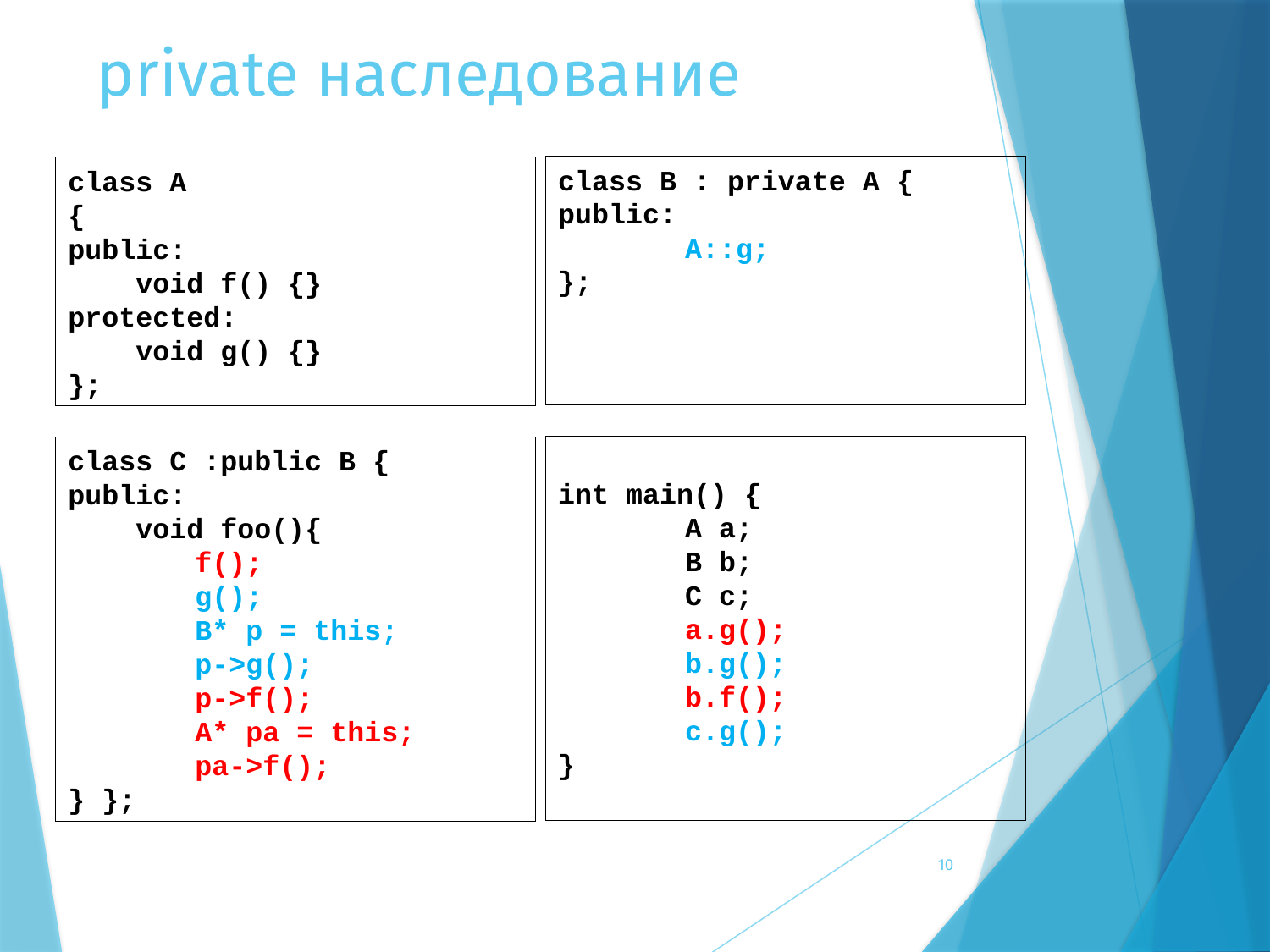

# private наследование
class B : private A {
public:
	A::g;
};

class A
{
public:
    void f() {}
protected:
    void g() {}
};

int main() {
	A a;
	B b;
	C c;
	a.g();
	b.g();
	b.f();
	c.g();
}

class C :public B {
public:
    void foo(){
	f();
	g();
	B* p = this;
	p->g();
	p->f();
	A* pa = this;
	pa->f();
} };
10